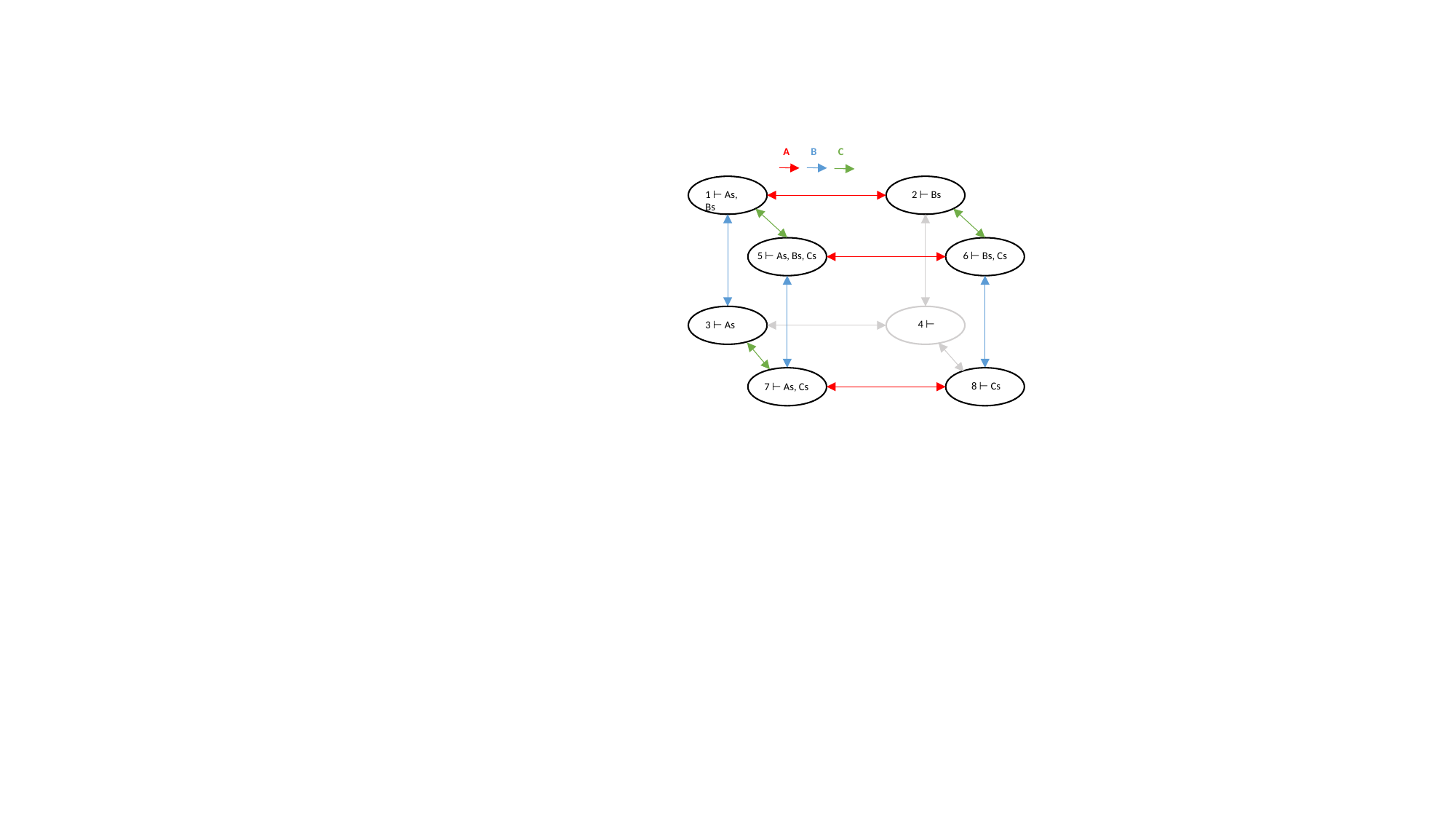

A
B
C

2 ⊢ Bs
1 ⊢ As, Bs

6 ⊢ Bs, Cs
5 ⊢ As, Bs, Cs

4 ⊢
3 ⊢ As

8 ⊢ Cs
7 ⊢ As, Cs